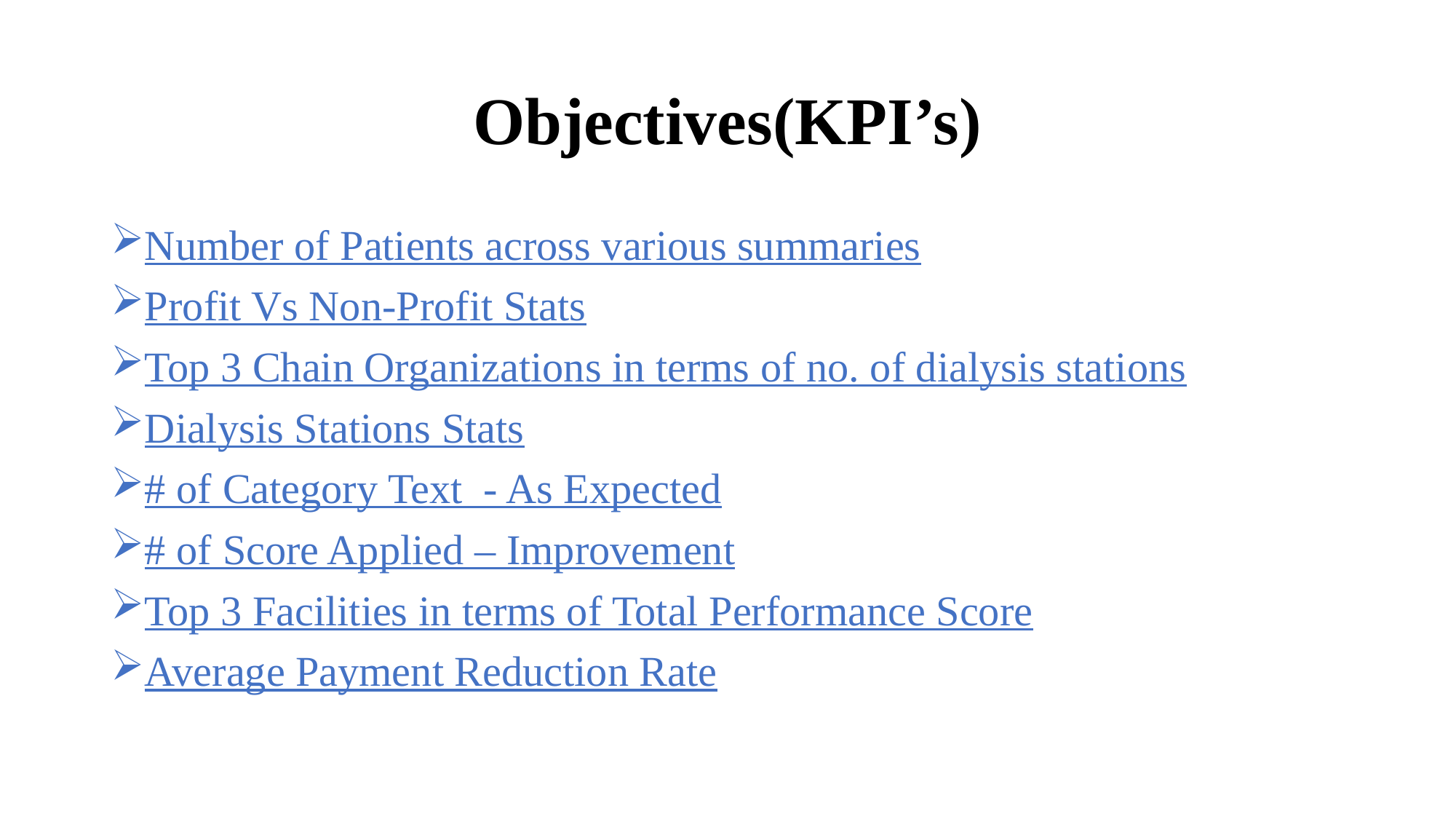

# Objectives(KPI’s)
Number of Patients across various summaries
Profit Vs Non-Profit Stats
Top 3 Chain Organizations in terms of no. of dialysis stations
Dialysis Stations Stats
# of Category Text  - As Expected
# of Score Applied – Improvement
Top 3 Facilities in terms of Total Performance Score
Average Payment Reduction Rate